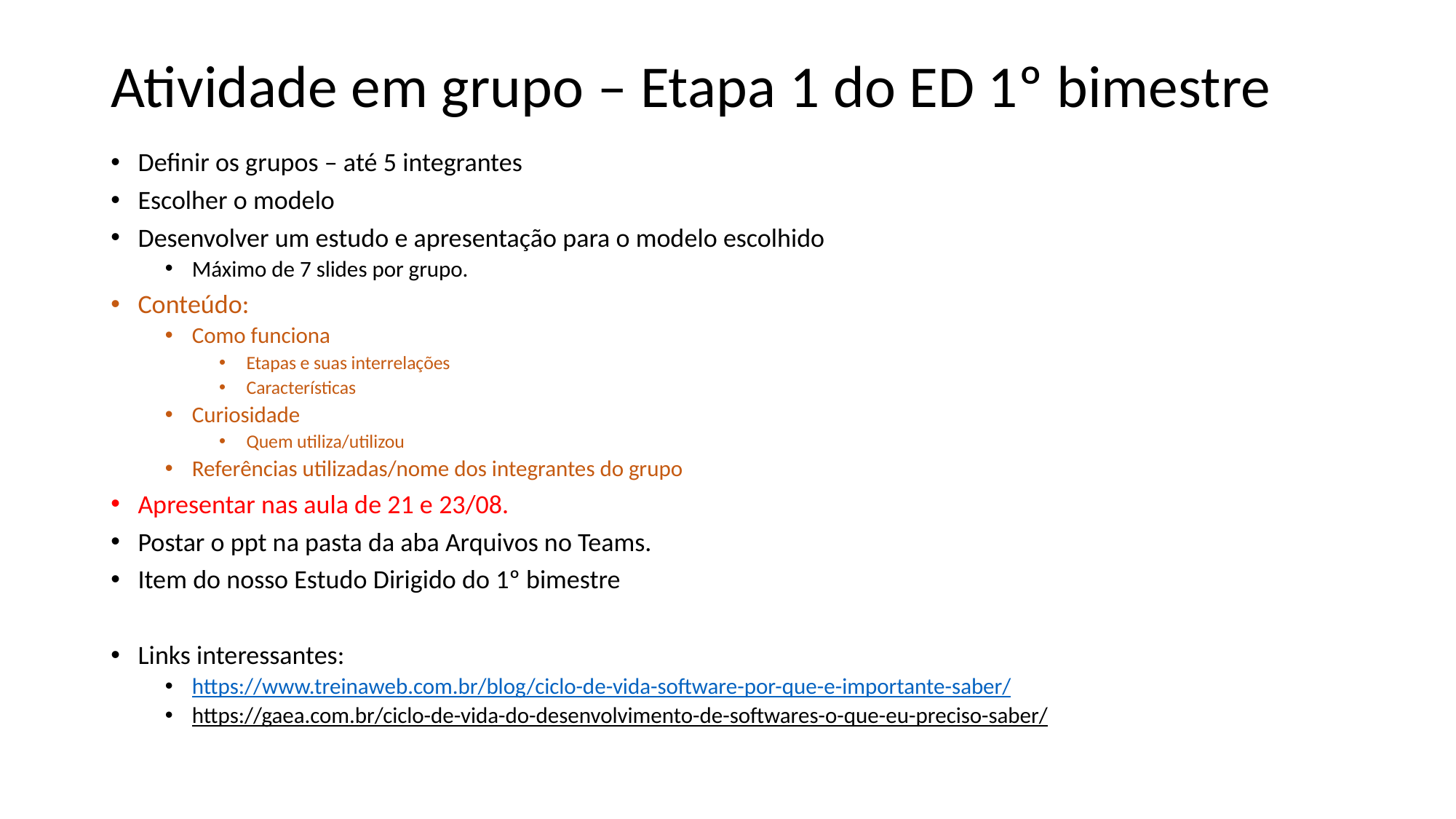

# Atividade em grupo – Etapa 1 do ED 1º bimestre
Definir os grupos – até 5 integrantes
Escolher o modelo
Desenvolver um estudo e apresentação para o modelo escolhido
Máximo de 7 slides por grupo.
Conteúdo:
Como funciona
Etapas e suas interrelações
Características
Curiosidade
Quem utiliza/utilizou
Referências utilizadas/nome dos integrantes do grupo
Apresentar nas aula de 21 e 23/08.
Postar o ppt na pasta da aba Arquivos no Teams.
Item do nosso Estudo Dirigido do 1º bimestre

Links interessantes:
https://www.treinaweb.com.br/blog/ciclo-de-vida-software-por-que-e-importante-saber/
https://gaea.com.br/ciclo-de-vida-do-desenvolvimento-de-softwares-o-que-eu-preciso-saber/